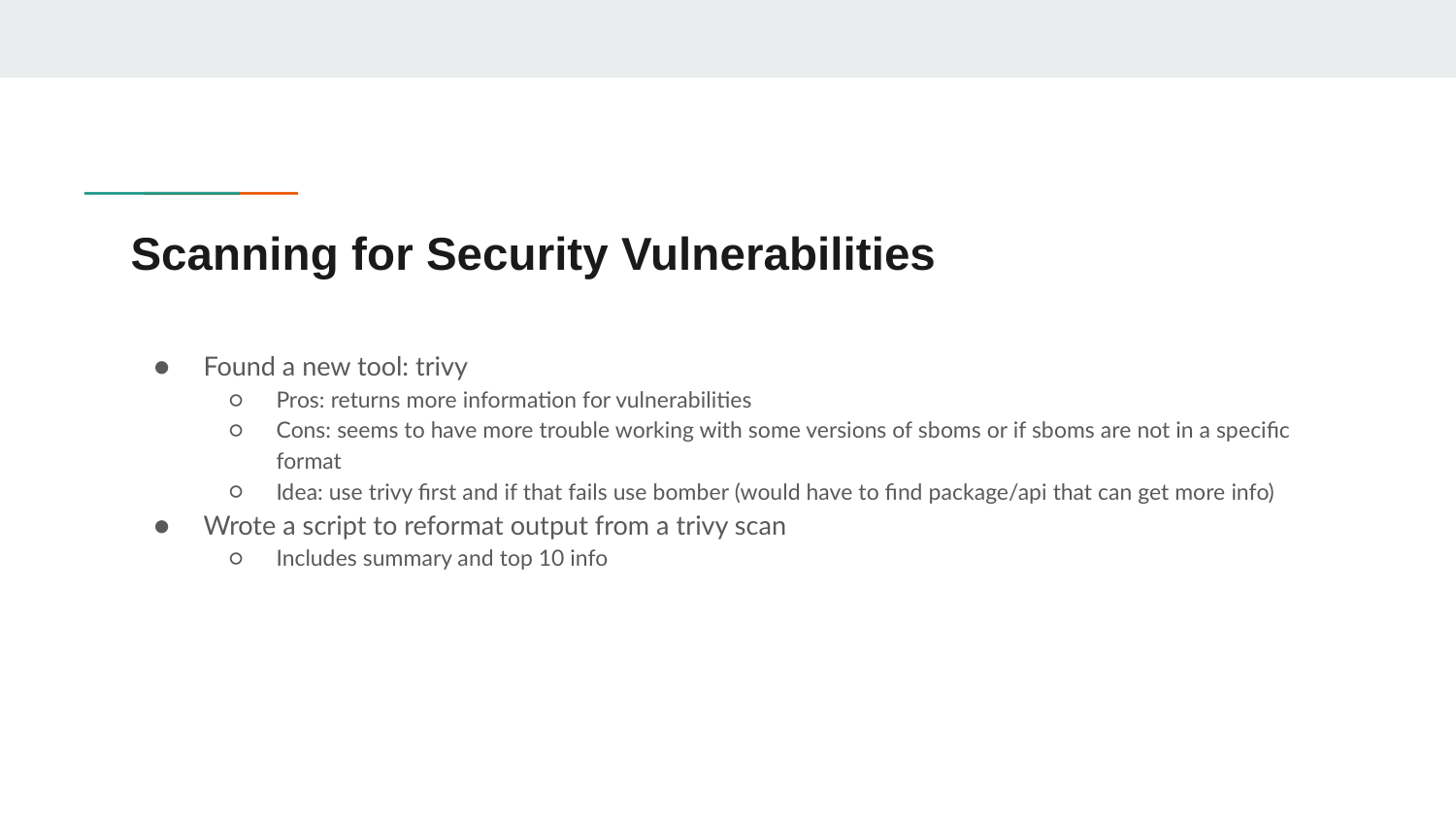

# Scanning for Security Vulnerabilities
Found a new tool: trivy
Pros: returns more information for vulnerabilities
Cons: seems to have more trouble working with some versions of sboms or if sboms are not in a specific format
Idea: use trivy first and if that fails use bomber (would have to find package/api that can get more info)
Wrote a script to reformat output from a trivy scan
Includes summary and top 10 info